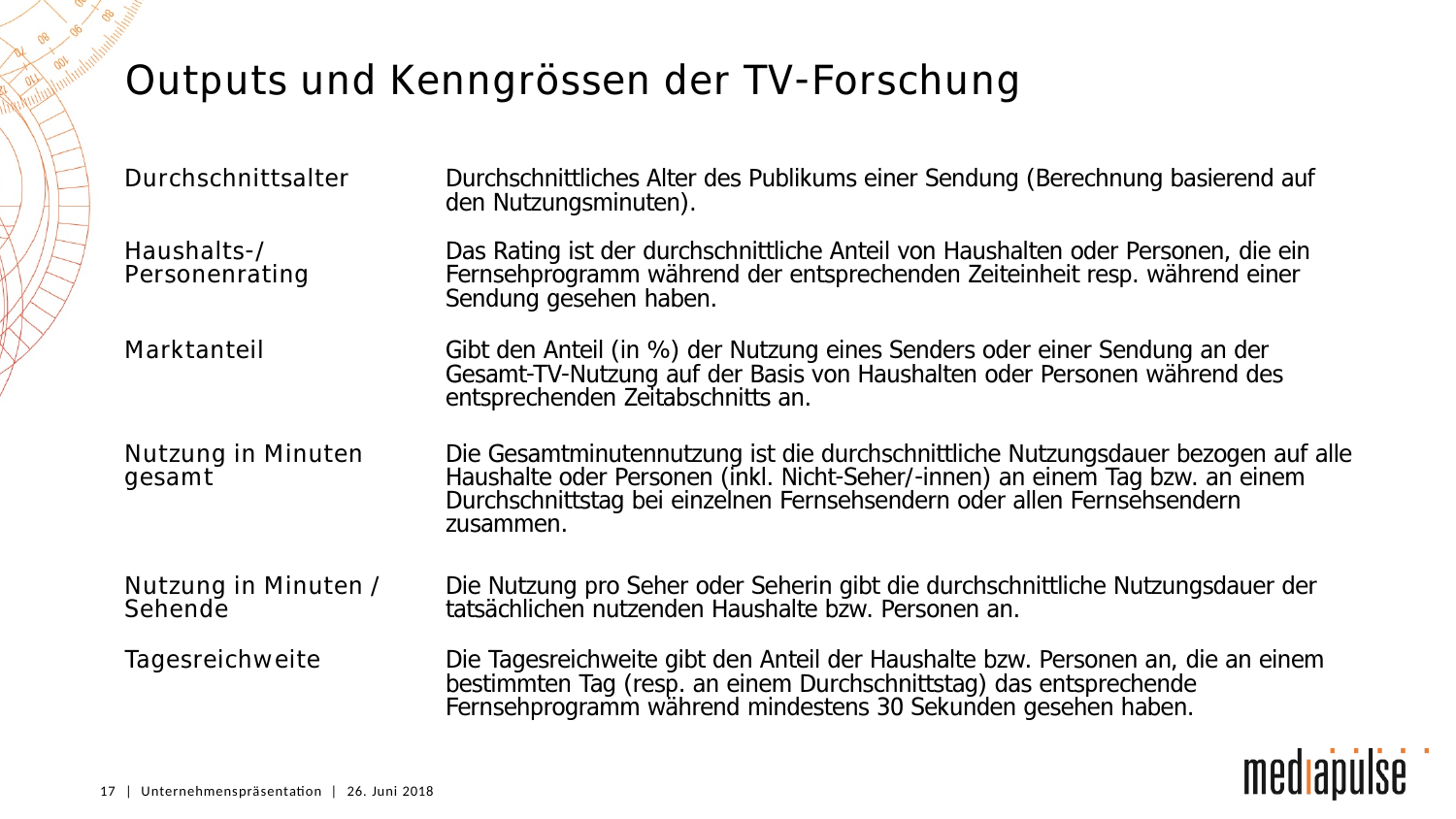

# Outputs und Kenngrössen der TV-Forschung
| Durchschnittsalter | Durchschnittliches Alter des Publikums einer Sendung (Berechnung basierend auf den Nutzungsminuten). |
| --- | --- |
| Haushalts-/ Personenrating | Das Rating ist der durchschnittliche Anteil von Haushalten oder Personen, die ein Fernsehprogramm während der entsprechenden Zeiteinheit resp. während einer Sendung gesehen haben. |
| Marktanteil | Gibt den Anteil (in %) der Nutzung eines Senders oder einer Sendung an der Gesamt-TV-Nutzung auf der Basis von Haushalten oder Personen während des entsprechenden Zeitabschnitts an. |
| Nutzung in Minuten gesamt | Die Gesamtminutennutzung ist die durchschnittliche Nutzungsdauer bezogen auf alle Haushalte oder Personen (inkl. Nicht-Seher/-innen) an einem Tag bzw. an einem Durchschnittstag bei einzelnen Fernsehsendern oder allen Fernsehsendern zusammen. |
| Nutzung in Minuten / Sehende | Die Nutzung pro Seher oder Seherin gibt die durchschnittliche Nutzungsdauer der tatsächlichen nutzenden Haushalte bzw. Personen an. |
| Tagesreichweite | Die Tagesreichweite gibt den Anteil der Haushalte bzw. Personen an, die an einem bestimmten Tag (resp. an einem Durchschnittstag) das entsprechende Fernsehprogramm während mindestens 30 Sekunden gesehen haben. |